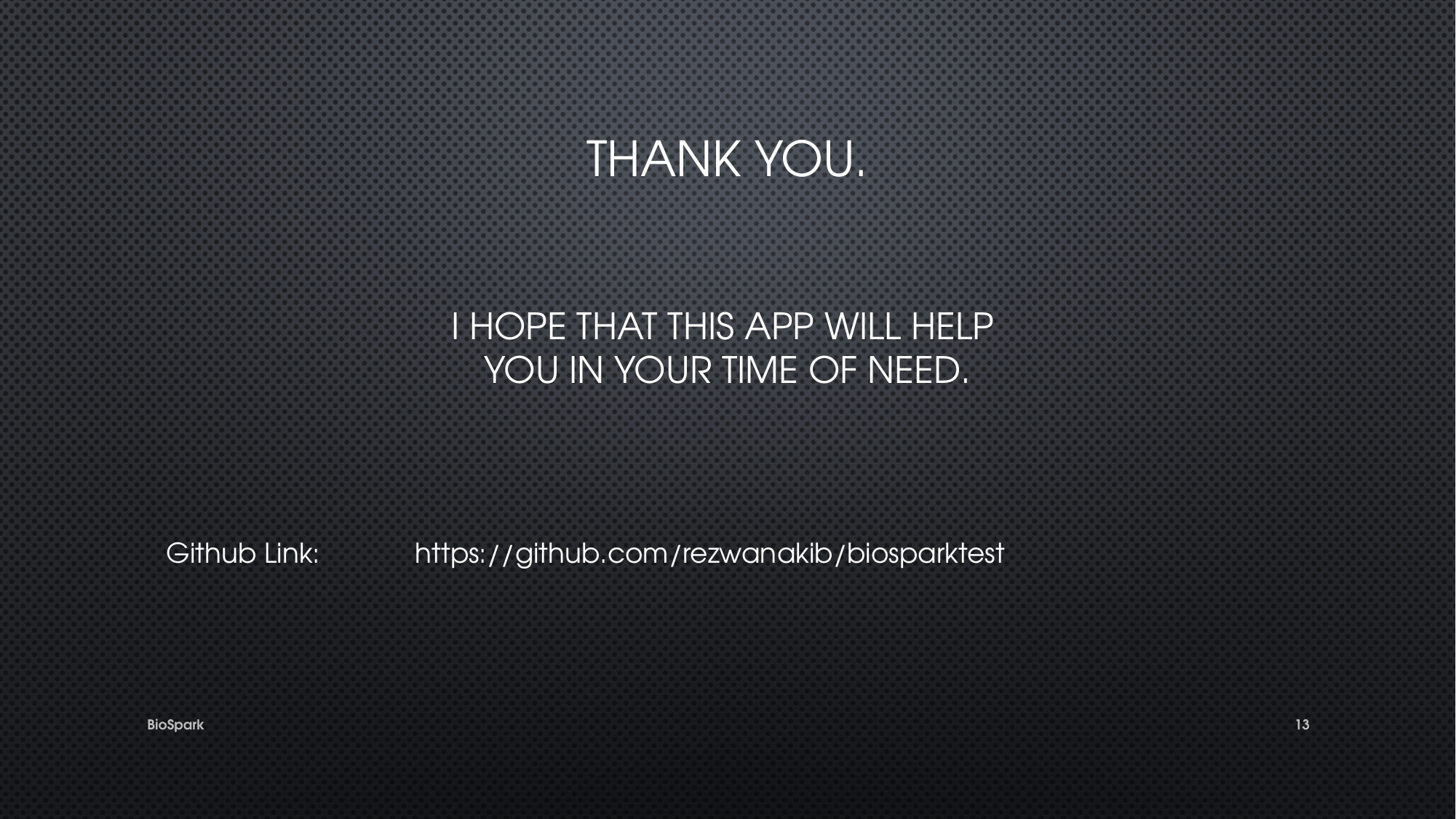

# Thank you. I hope that this app will help you in your time of need.
Github Link: 	    https://github.com/rezwanakib/biosparktest
BioSpark
13